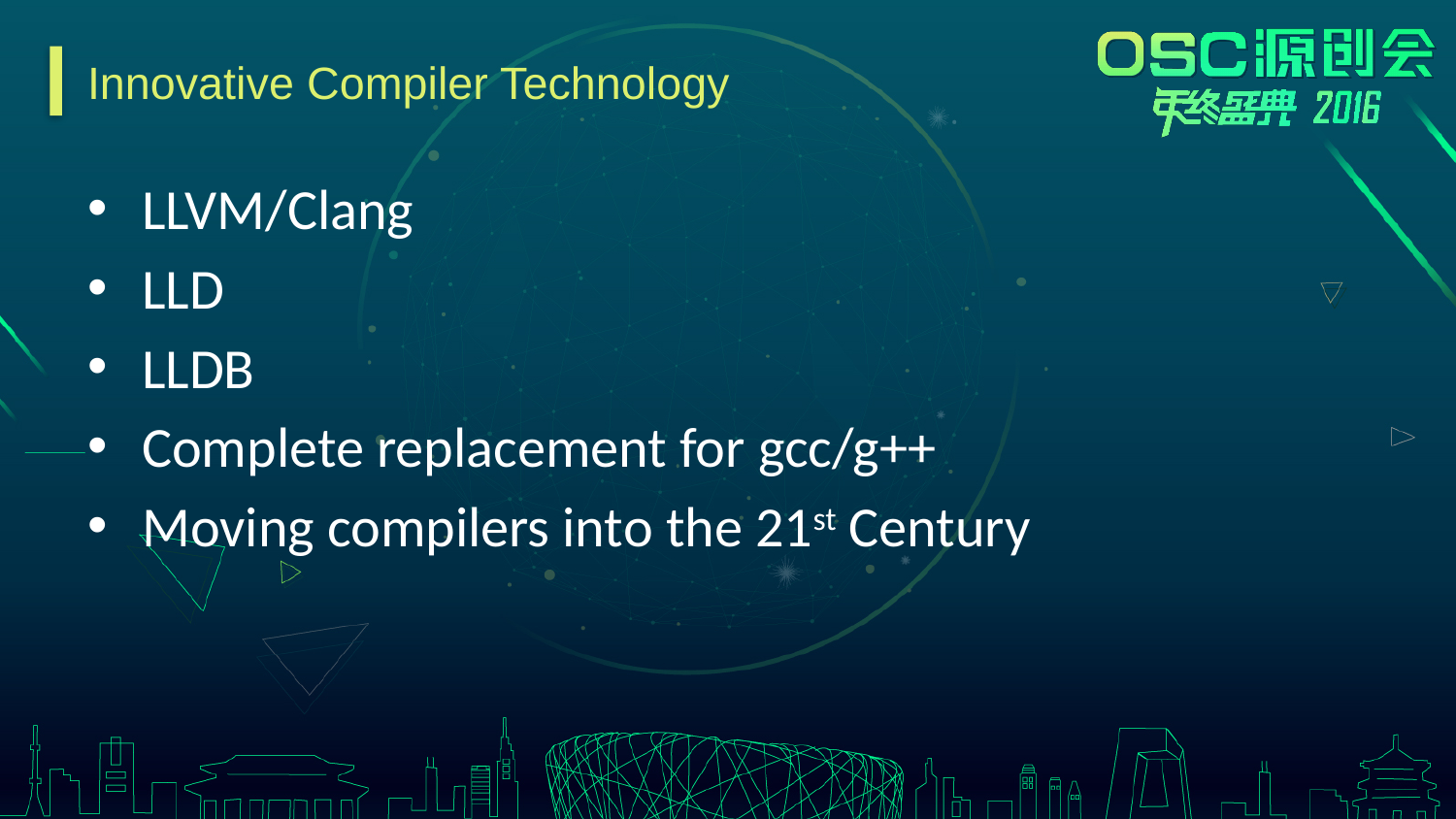

# Innovative Compiler Technology
LLVM/Clang
LLD
LLDB
Complete replacement for gcc/g++
Moving compilers into the 21st Century